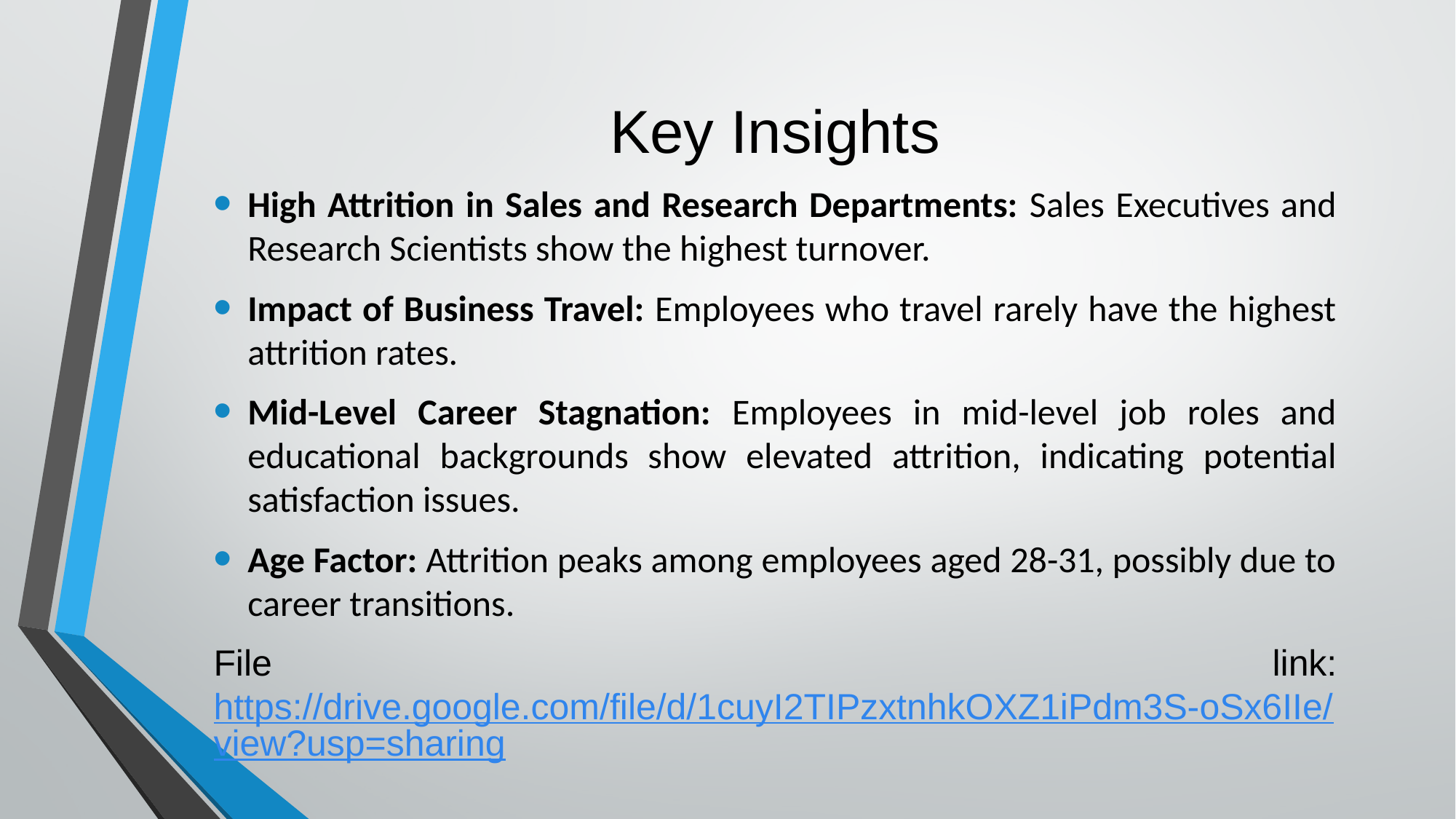

# Key Insights
High Attrition in Sales and Research Departments: Sales Executives and Research Scientists show the highest turnover.
Impact of Business Travel: Employees who travel rarely have the highest attrition rates.
Mid-Level Career Stagnation: Employees in mid-level job roles and educational backgrounds show elevated attrition, indicating potential satisfaction issues.
Age Factor: Attrition peaks among employees aged 28-31, possibly due to career transitions.
File link: https://drive.google.com/file/d/1cuyI2TIPzxtnhkOXZ1iPdm3S-oSx6IIe/view?usp=sharing